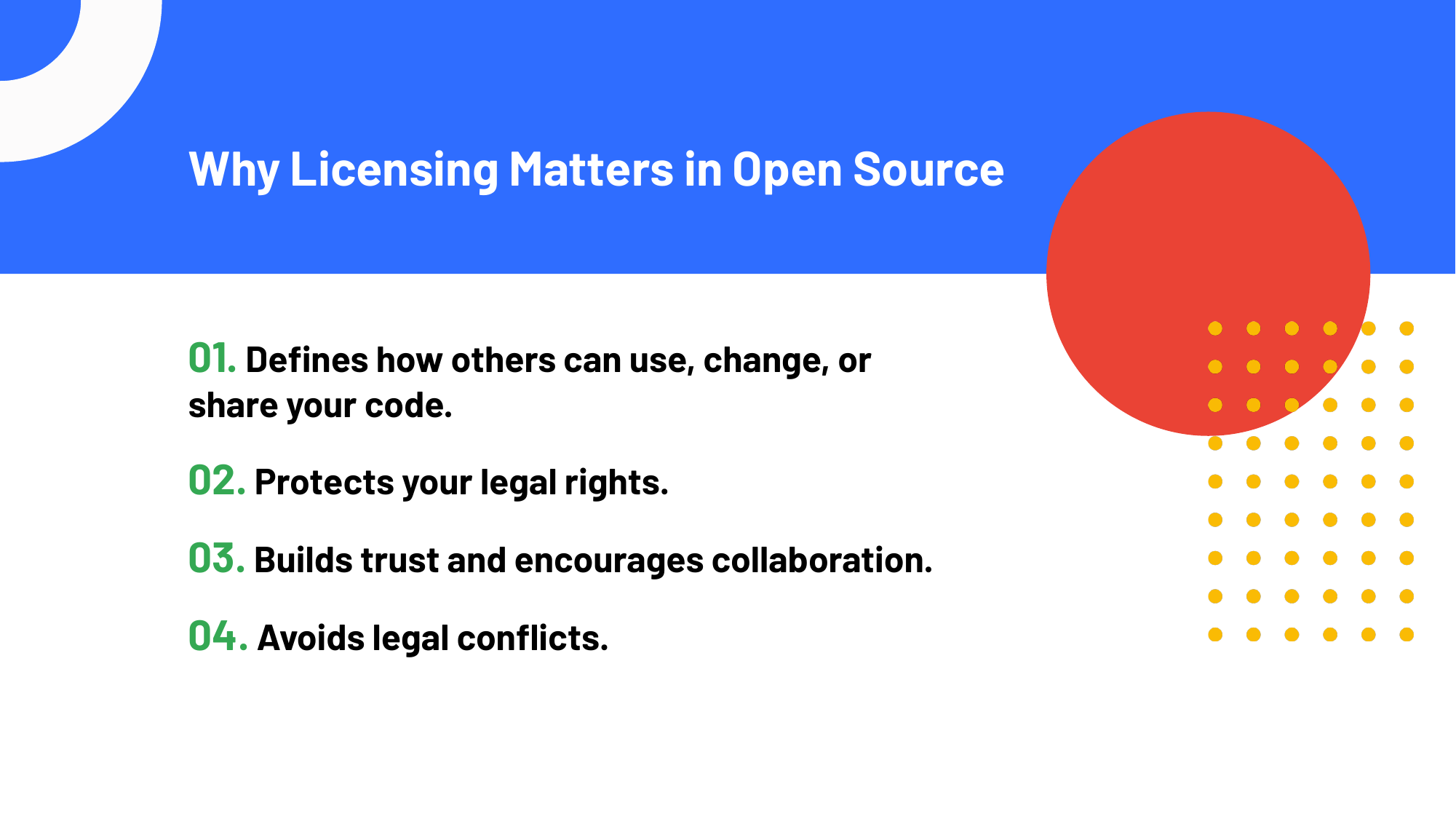

Why Licensing Matters in Open Source
01. Defines how others can use, change, or share your code.
02. Protects your legal rights.
03. Builds trust and encourages collaboration.
04. Avoids legal conflicts.